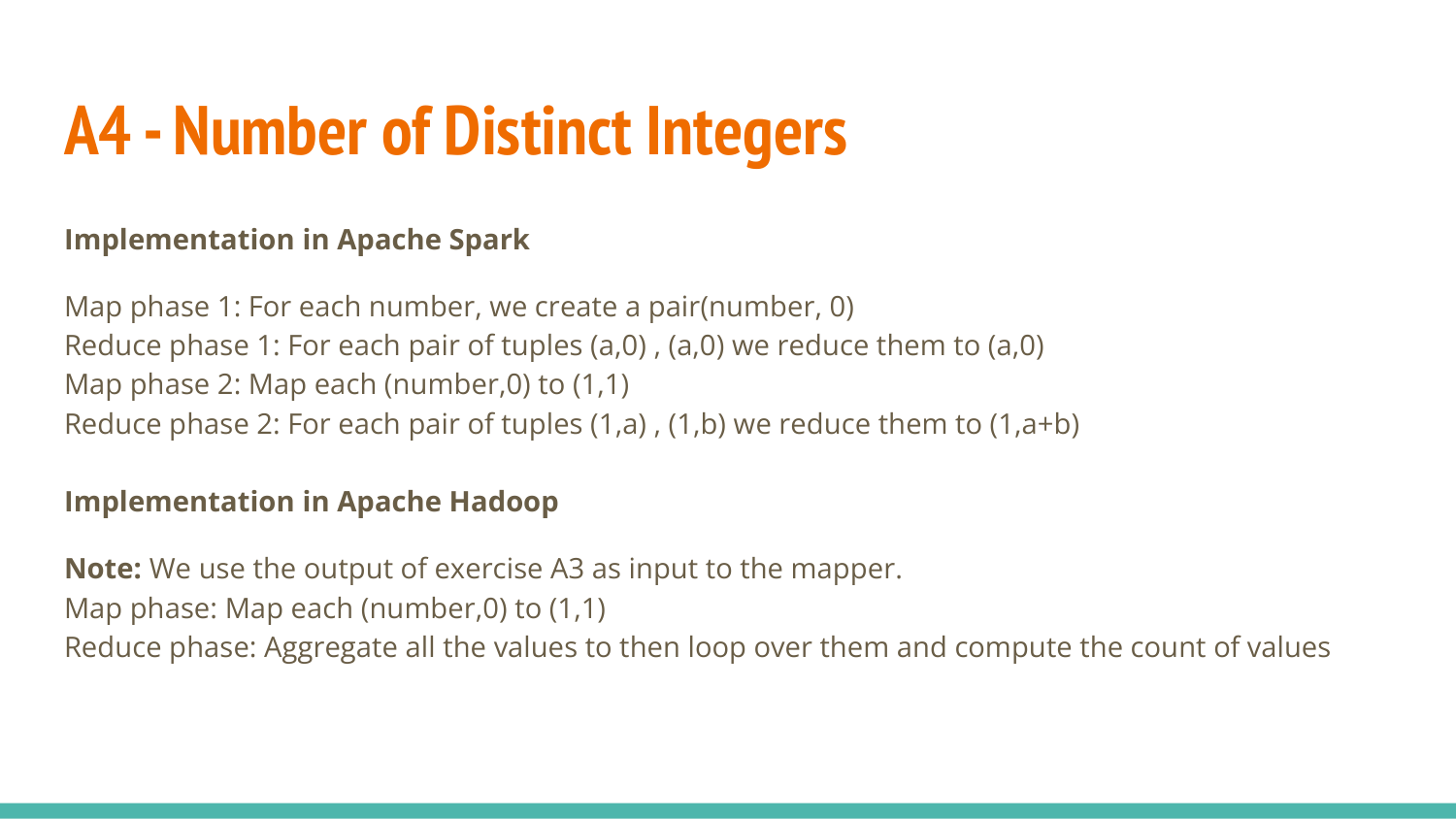

# A4 - Number of Distinct Integers
Implementation in Apache Spark

Map phase 1: For each number, we create a pair(number, 0)
Reduce phase 1: For each pair of tuples (a,0) , (a,0) we reduce them to (a,0)
Map phase 2: Map each (number,0) to (1,1)
Reduce phase 2: For each pair of tuples (1,a) , (1,b) we reduce them to (1,a+b)

Implementation in Apache Hadoop

Note: We use the output of exercise A3 as input to the mapper.
Map phase: Map each (number,0) to (1,1)
Reduce phase: Aggregate all the values to then loop over them and compute the count of values